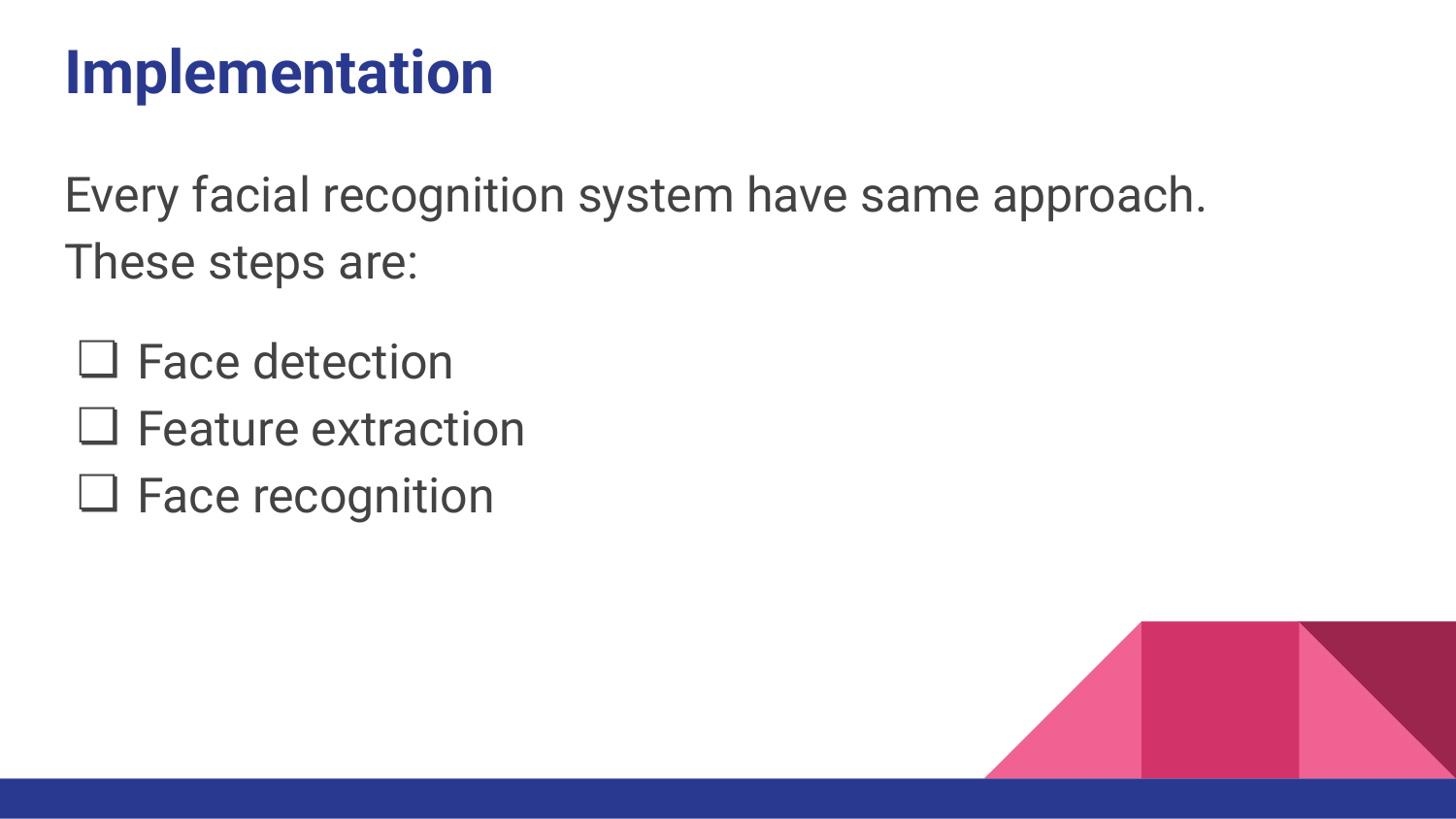

# Implementation
Every facial recognition system have same approach. These steps are:
Face detection
Feature extraction
Face recognition